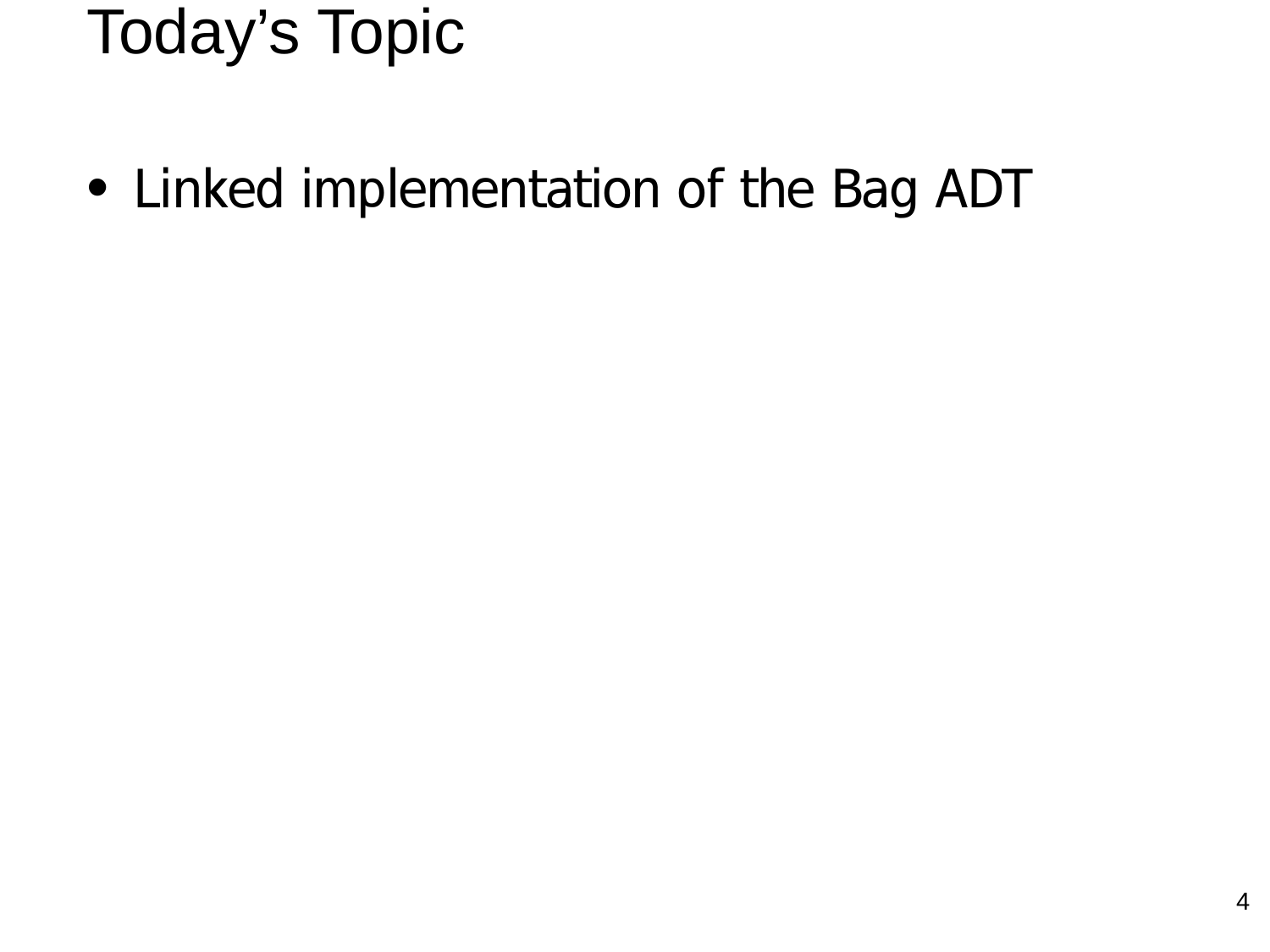

# Today’s Topic
Linked implementation of the Bag ADT
4